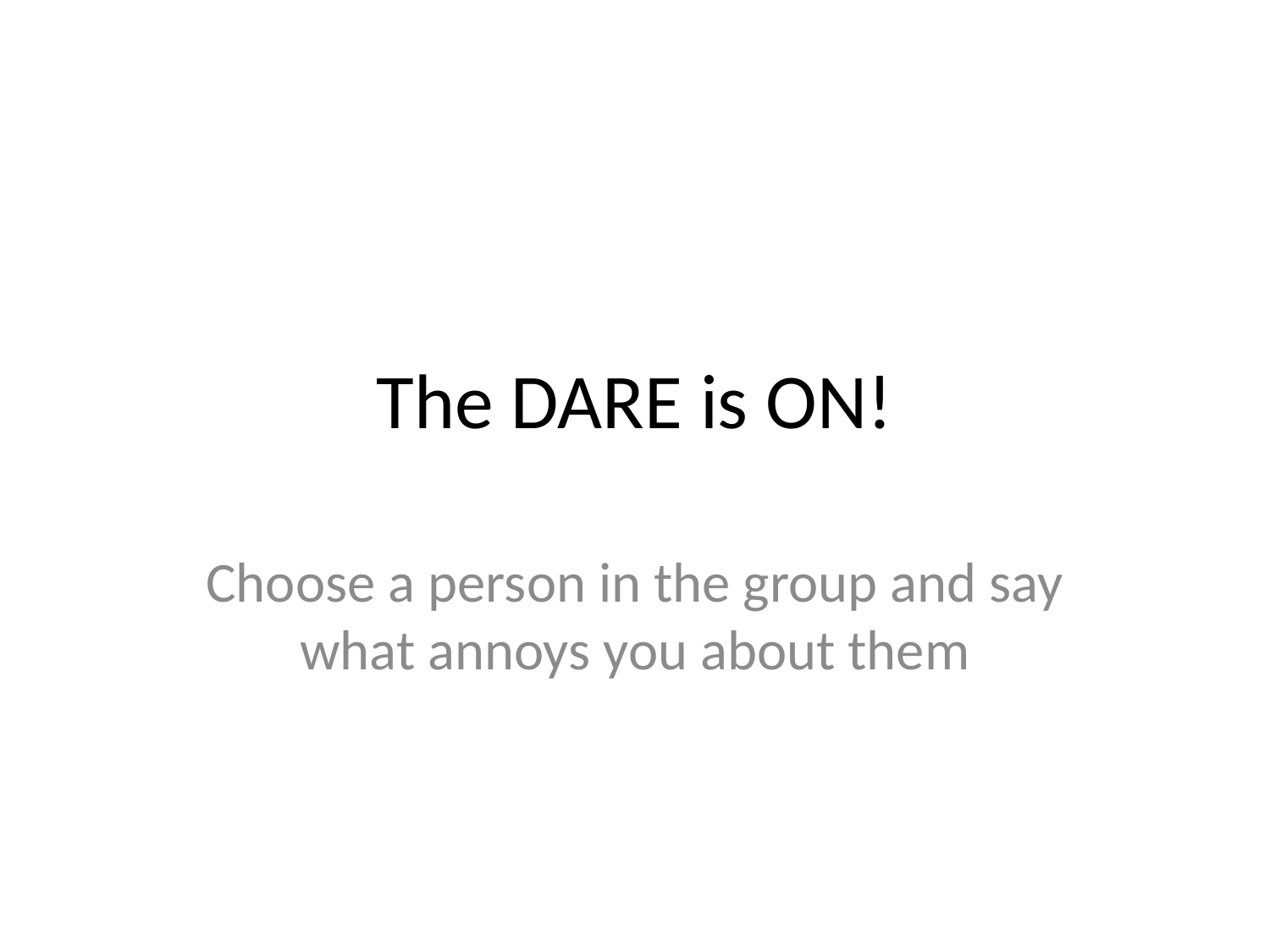

# The DARE is ON!
Choose a person in the group and say what annoys you about them